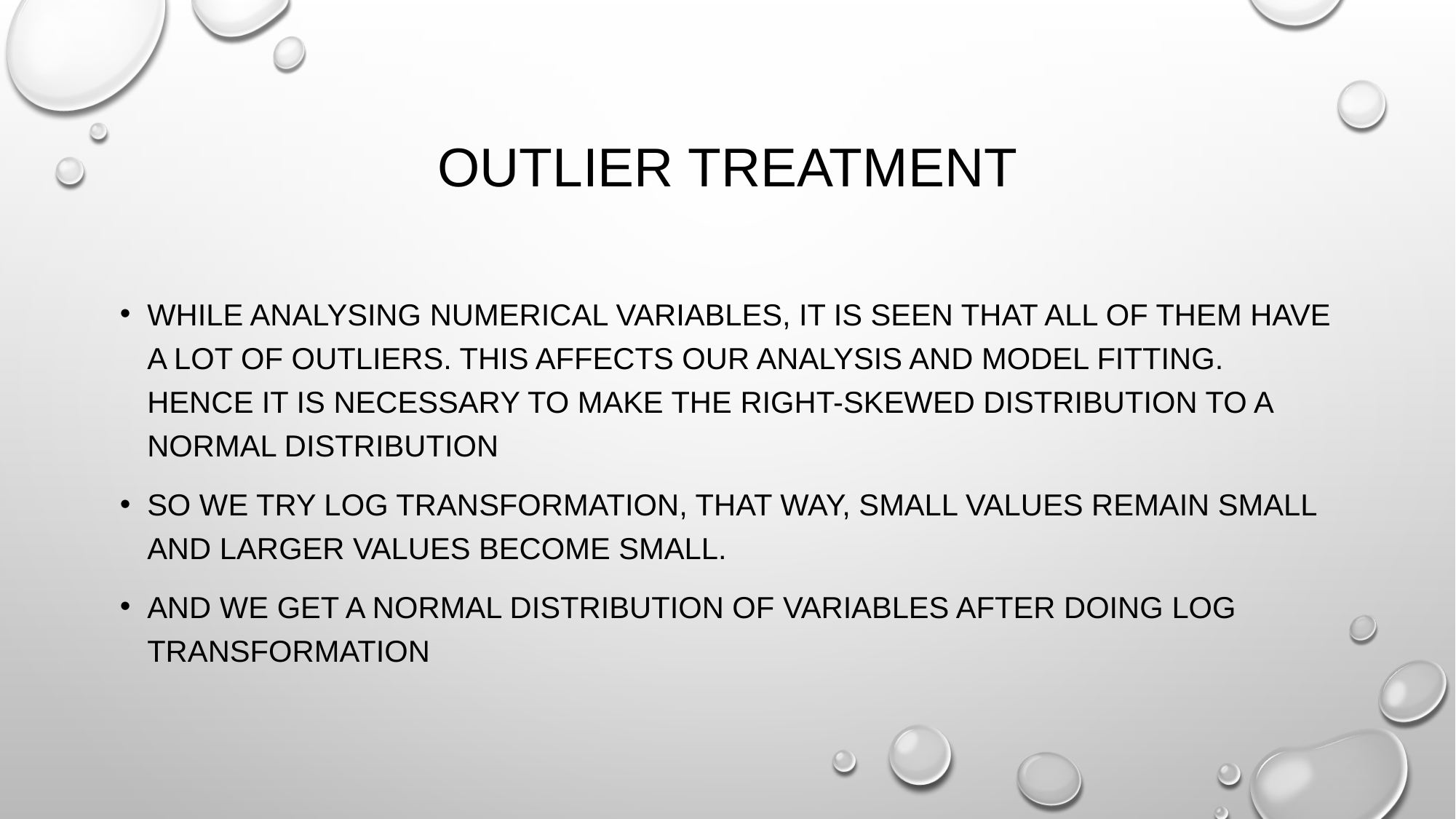

# Outlier treatment
While analysing numerical variables, it is seen that all of them have a lot of outliers. This affects our analysis and model fitting. Hence it is necessary to make the right-skewed distribution to a normal distribution
So we try log transformation, that way, small values remain small and larger values become small.
And we get a normal distribution of variables after doing log transformation